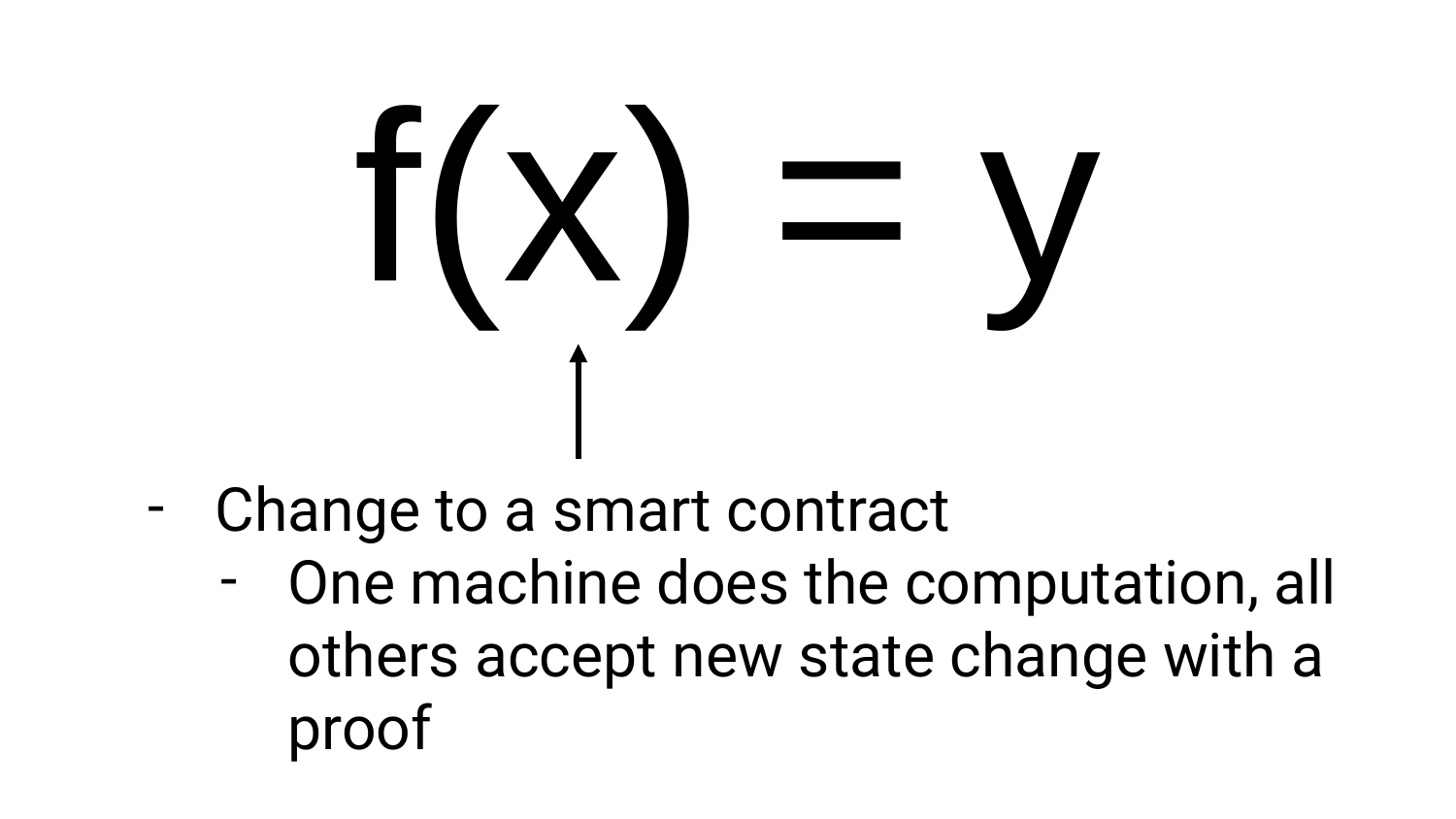

# f(x) = y
Change to a smart contract
One machine does the computation, all others accept new state change with a proof